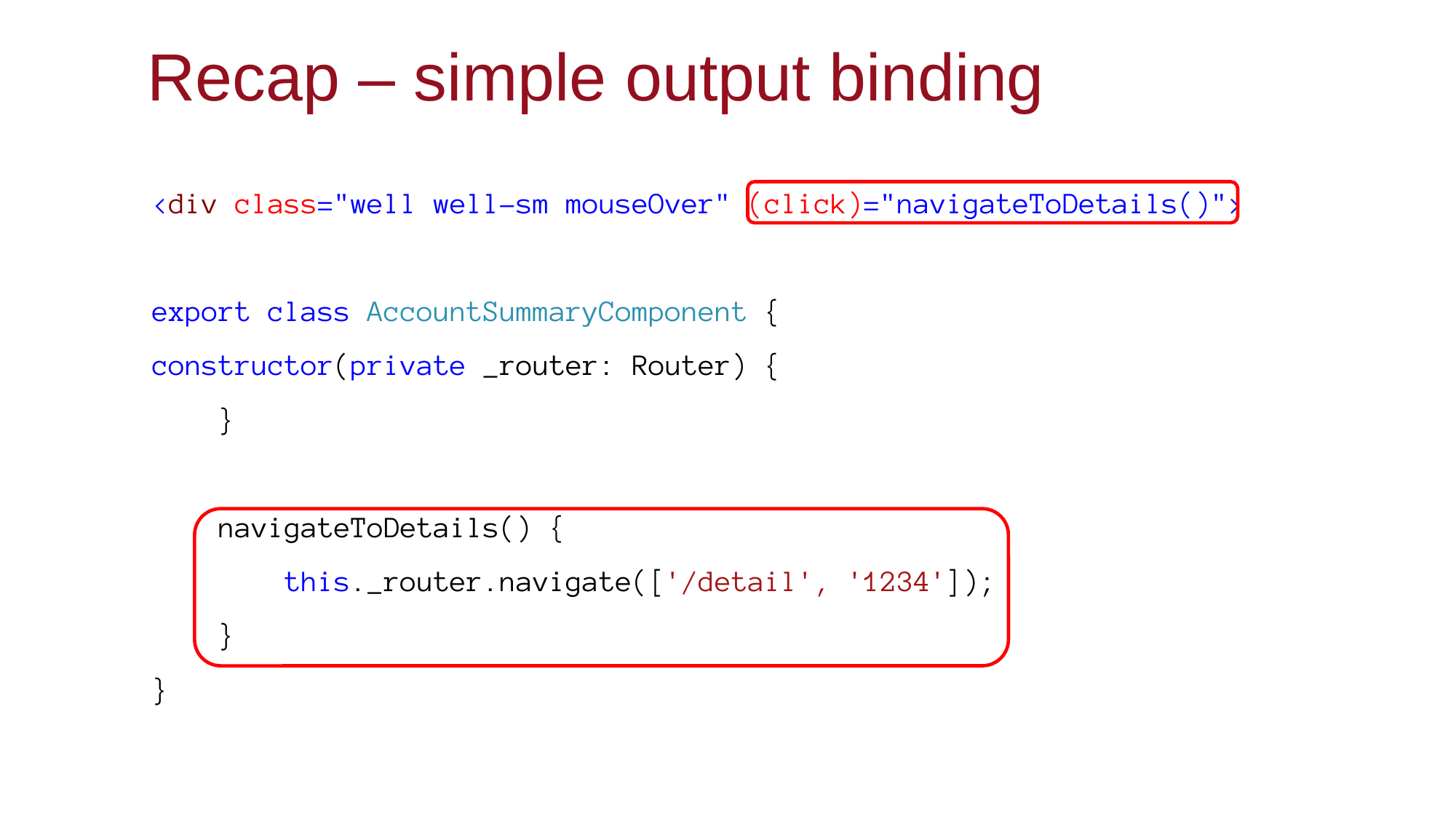

# Recap – simple output binding
<div class="well well-sm mouseOver" (click)="navigateToDetails()">

export class AccountSummaryComponent {
constructor(private _router: Router) {
    }

    navigateToDetails() {
        this._router.navigate(['/detail', '1234']);
    }
}